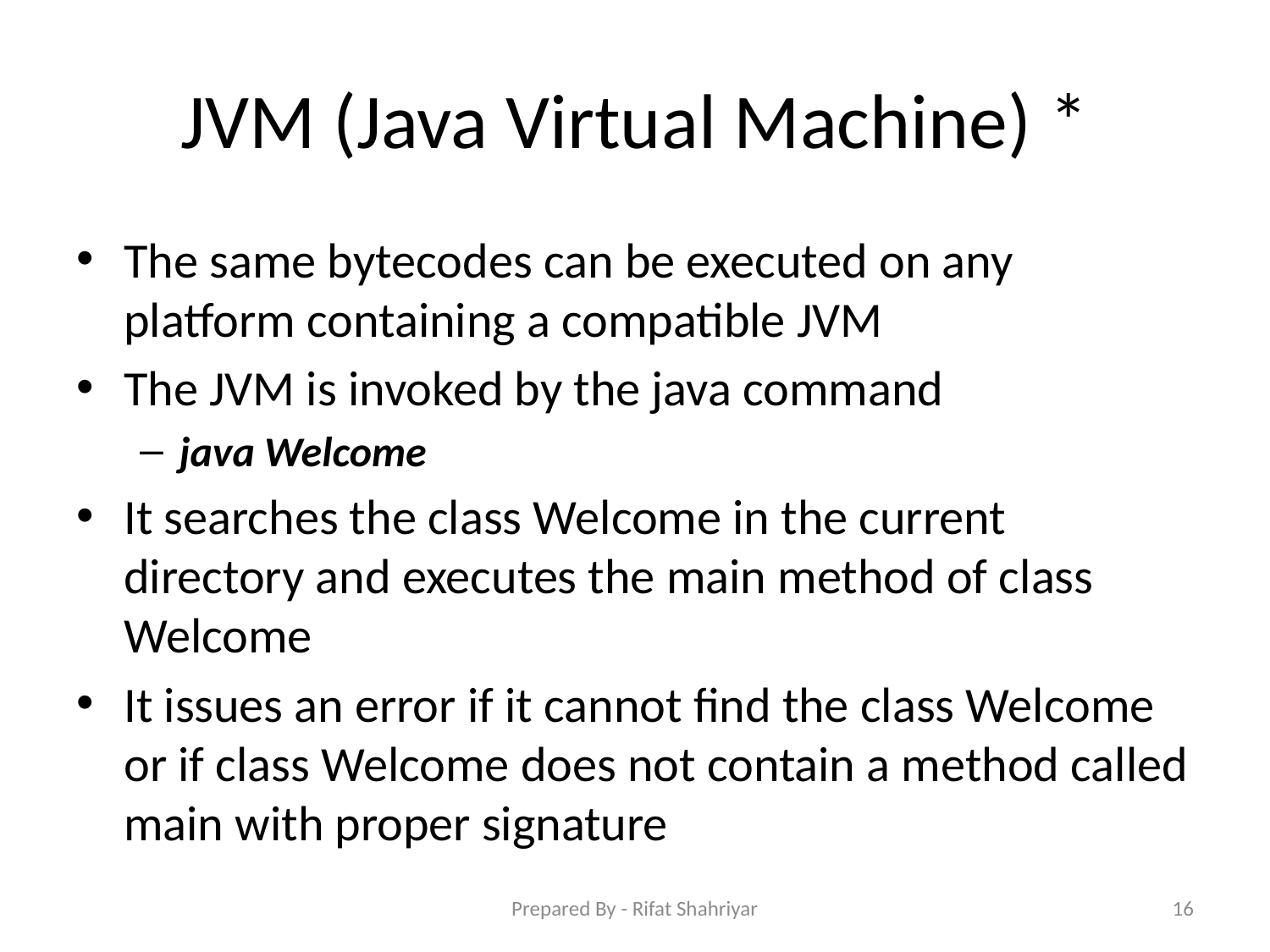

# JVM (Java Virtual Machine) *
The same bytecodes can be executed on any platform containing a compatible JVM
The JVM is invoked by the java command
java Welcome
It searches the class Welcome in the current directory and executes the main method of class Welcome
It issues an error if it cannot find the class Welcome or if class Welcome does not contain a method called main with proper signature

Prepared By - Rifat Shahriyar
16